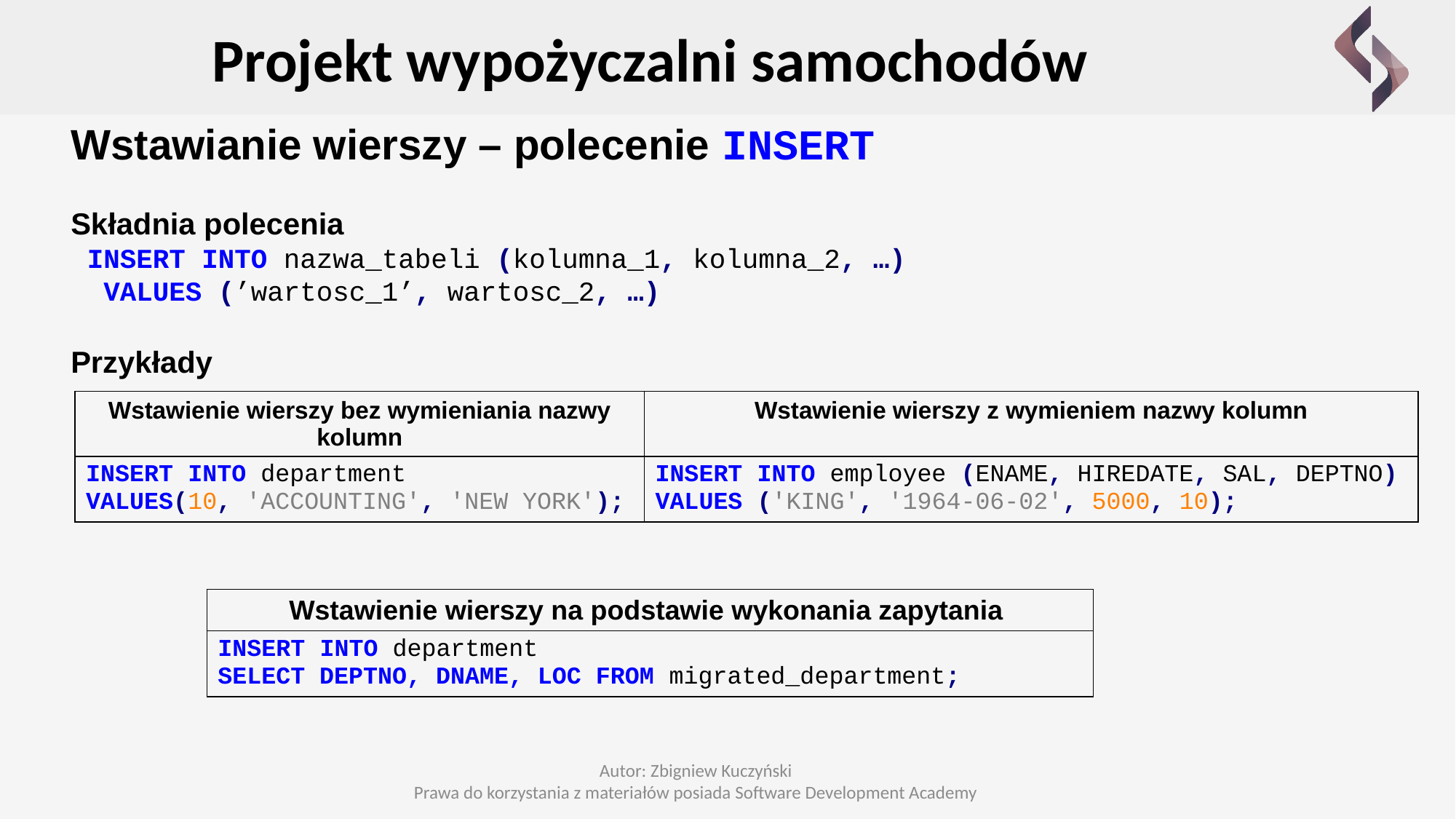

Projekt wypożyczalni samochodów
Wstawianie wierszy – polecenie INSERT

Składnia polecenia
 INSERT INTO nazwa_tabeli (kolumna_1, kolumna_2, …)
  VALUES (’wartosc_1’, wartosc_2, …)

Przykłady

| Wstawienie wierszy bez wymieniania nazwy kolumn | Wstawienie wierszy z wymieniem nazwy kolumn |
| --- | --- |
| INSERT INTO department VALUES(10, 'ACCOUNTING', 'NEW YORK'); | INSERT INTO employee (ENAME, HIREDATE, SAL, DEPTNO) VALUES ('KING', '1964-06-02', 5000, 10); |

| Wstawienie wierszy na podstawie wykonania zapytania |
| --- |
| INSERT INTO department SELECT DEPTNO, DNAME, LOC FROM migrated\_department; |
Autor: Zbigniew Kuczyński
Prawa do korzystania z materiałów posiada Software Development Academy